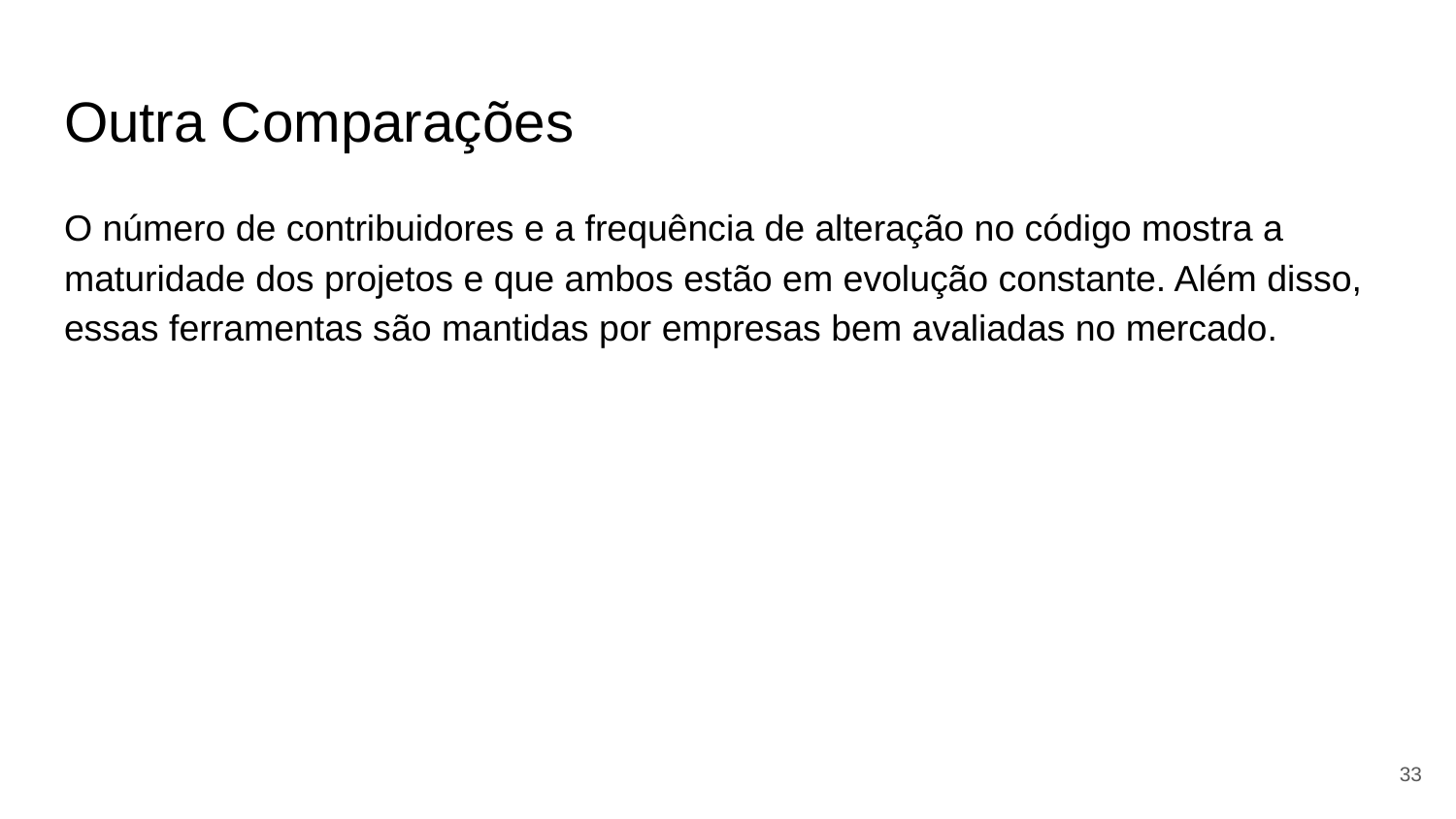

# Outra Comparações
O número de contribuidores e a frequência de alteração no código mostra a maturidade dos projetos e que ambos estão em evolução constante. Além disso, essas ferramentas são mantidas por empresas bem avaliadas no mercado.

33